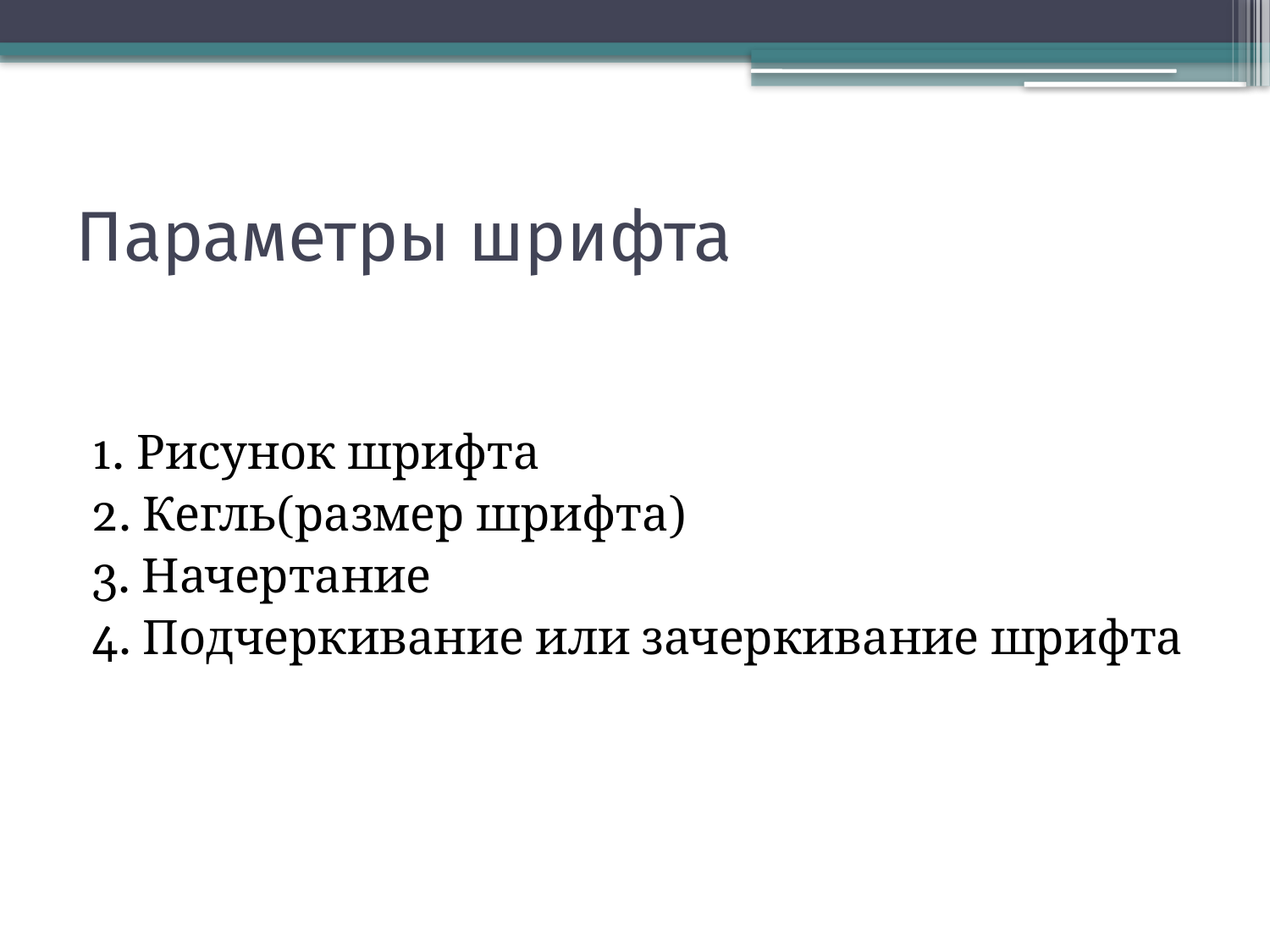

# Параметры шрифта
1. Рисунок шрифта
2. Кегль(размер шрифта)
3. Начертание
4. Подчеркивание или зачеркивание шрифта